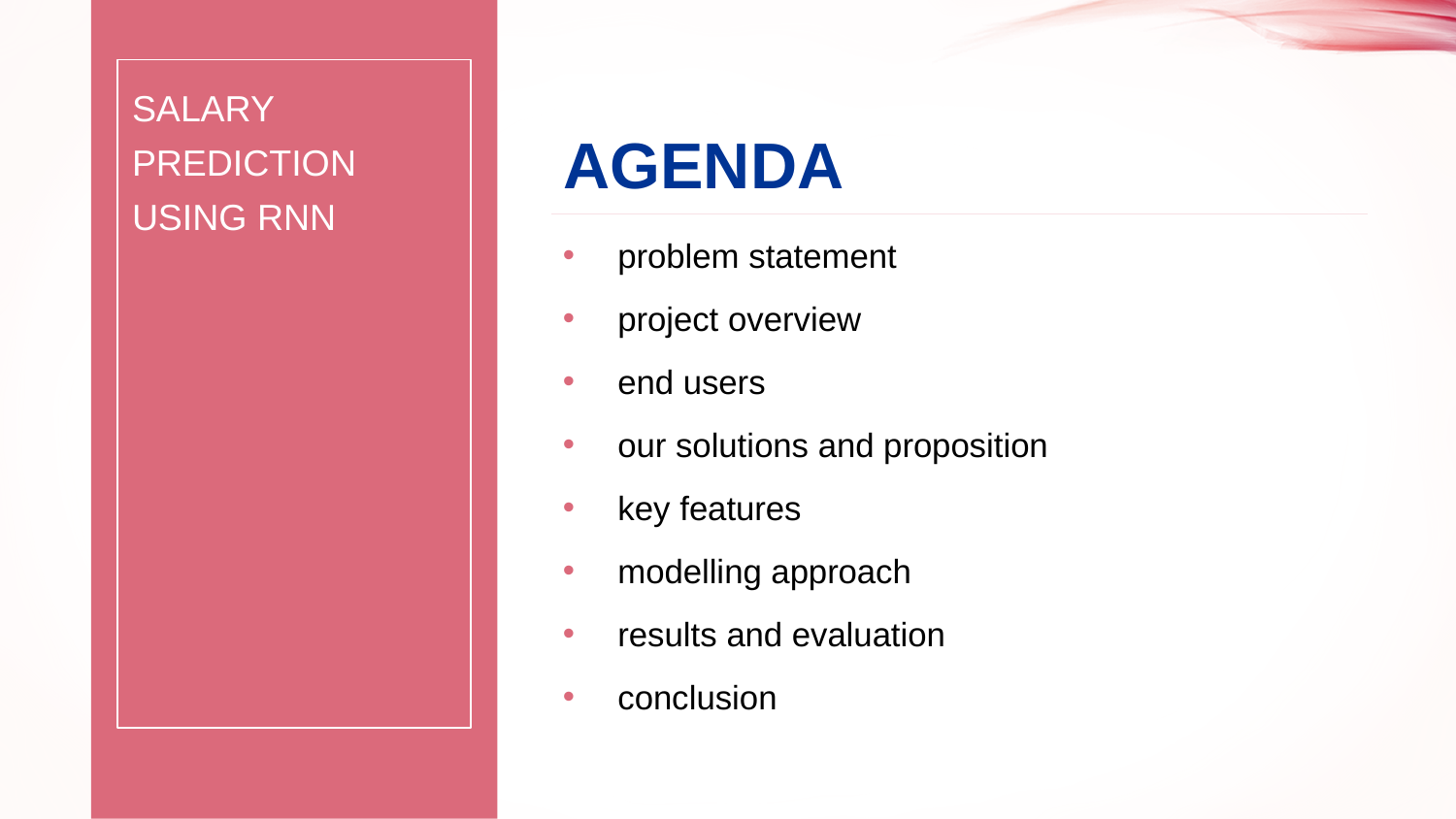

# AGENDA
Salary Prediction using Rnn
problem statement
project overview
end users
our solutions and proposition
key features
modelling approach
results and evaluation
conclusion